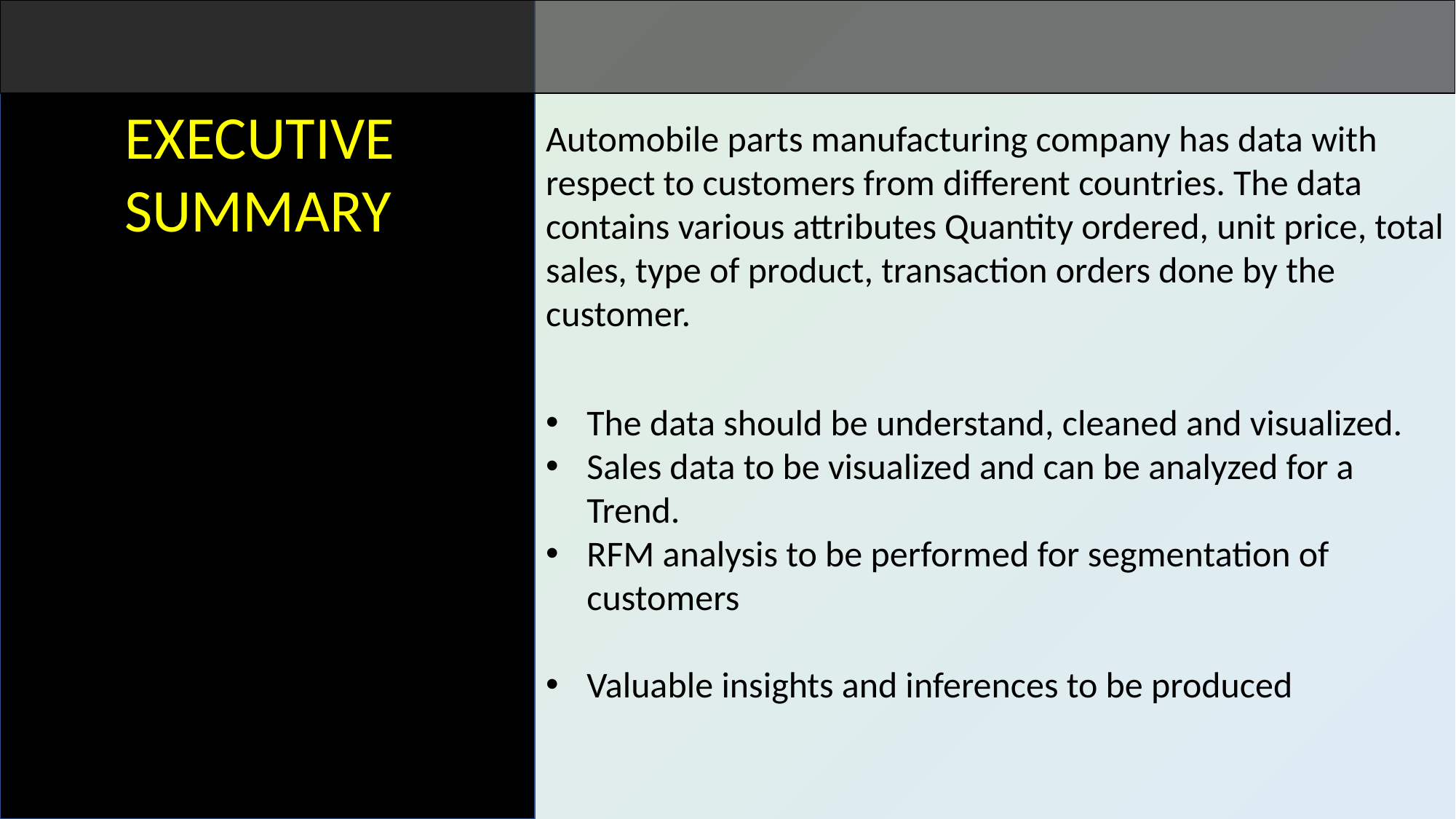

EXECUTIVE SUMMARY

Automobile parts manufacturing company has data with respect to customers from different countries. The data contains various attributes Quantity ordered, unit price, total sales, type of product, transaction orders done by the customer.

The data should be understand, cleaned and visualized.
Sales data to be visualized and can be analyzed for a Trend.
RFM analysis to be performed for segmentation of customers
Valuable insights and inferences to be produced